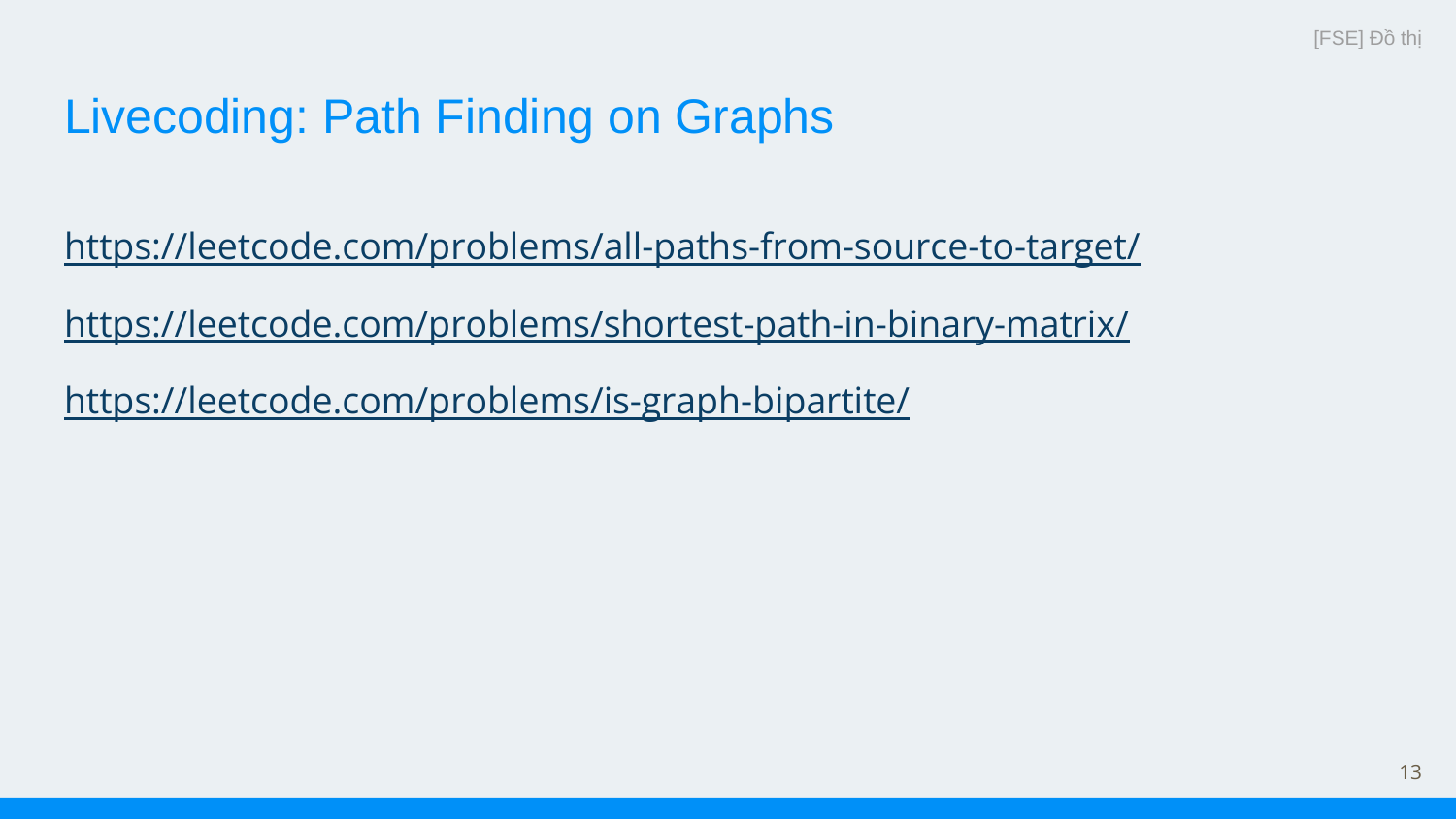

[FSE] Đồ thị

# Livecoding: Path Finding on Graphs
https://leetcode.com/problems/all-paths-from-source-to-target/
https://leetcode.com/problems/shortest-path-in-binary-matrix/
https://leetcode.com/problems/is-graph-bipartite/

13